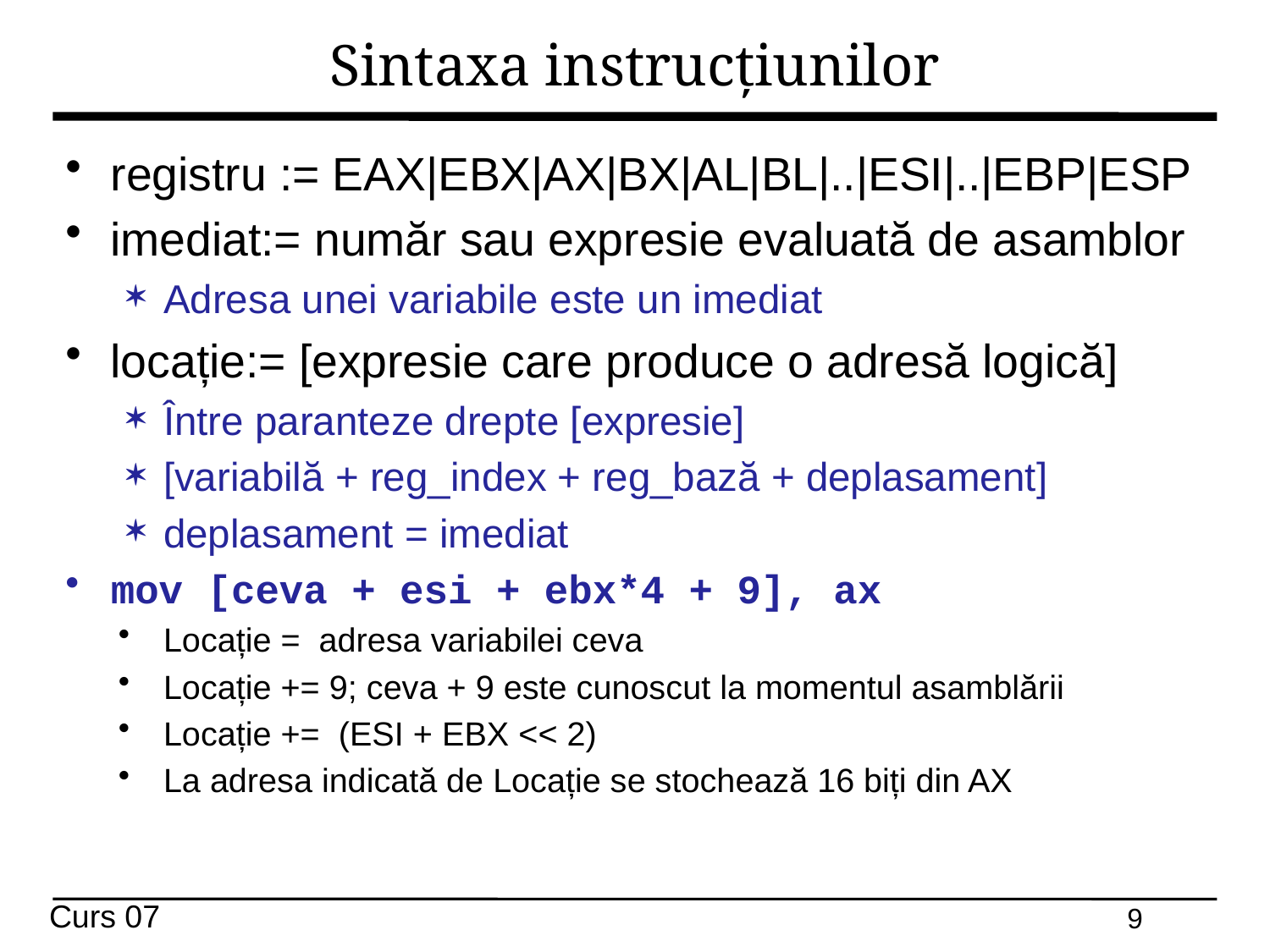

# Sintaxa instrucțiunilor
registru := EAX|EBX|AX|BX|AL|BL|..|ESI|..|EBP|ESP
imediat:= număr sau expresie evaluată de asamblor
Adresa unei variabile este un imediat
locație:= [expresie care produce o adresă logică]
Între paranteze drepte [expresie]
[variabilă + reg_index + reg_bază + deplasament]
deplasament = imediat
mov [ceva + esi + ebx*4 + 9], ax
Locație =  adresa variabilei ceva
Locație += 9; ceva + 9 este cunoscut la momentul asamblării
Locație +=  (ESI + EBX << 2)
La adresa indicată de Locație se stochează 16 biți din AX